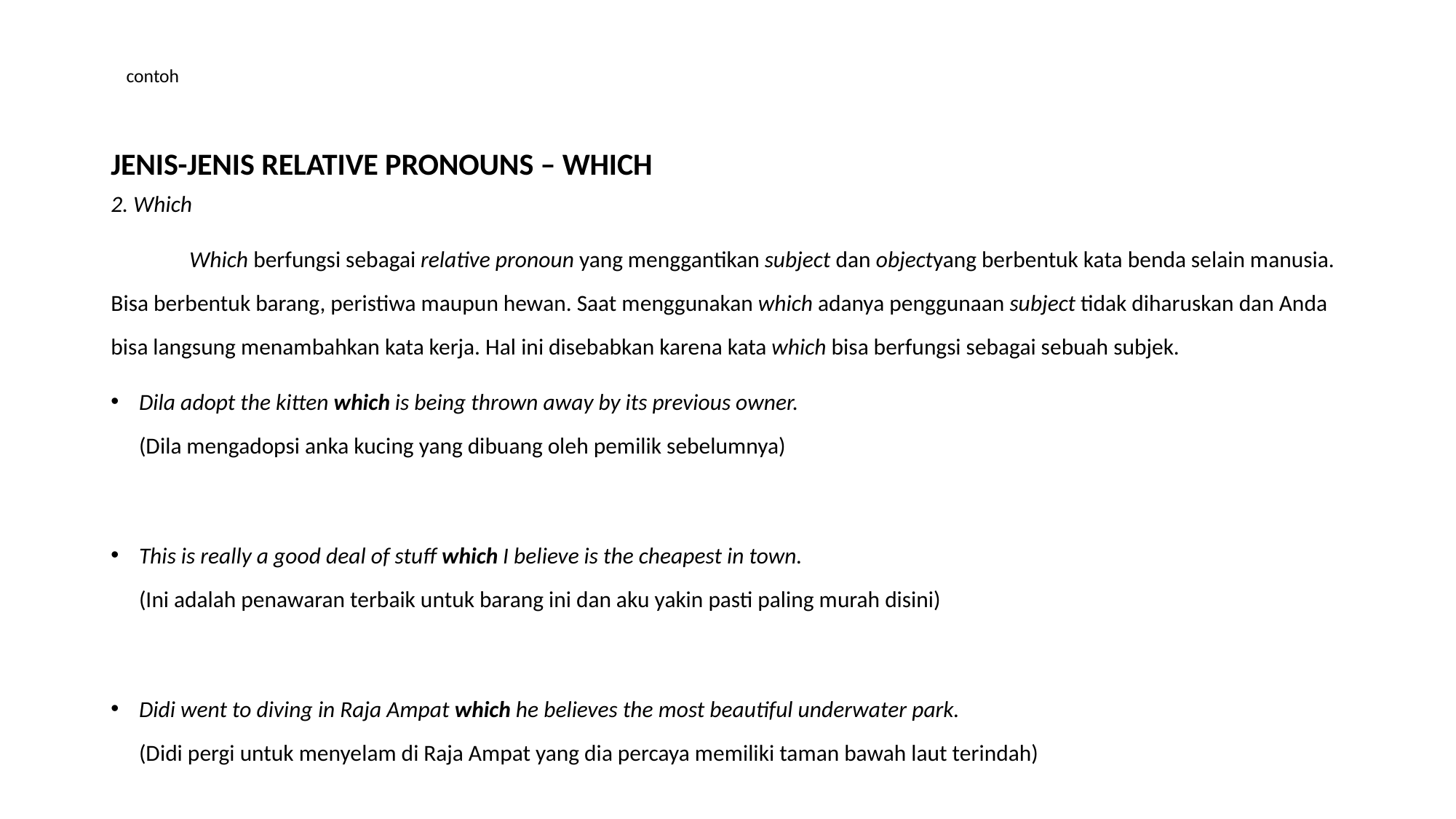

# contoh
jENIS-JENIS RELATIVE PRONOUNS – WHICH
2. Which
	Which berfungsi sebagai relative pronoun yang menggantikan subject dan objectyang berbentuk kata benda selain manusia. Bisa berbentuk barang, peristiwa maupun hewan. Saat menggunakan which adanya penggunaan subject tidak diharuskan dan Anda bisa langsung menambahkan kata kerja. Hal ini disebabkan karena kata which bisa berfungsi sebagai sebuah subjek.
Dila adopt the kitten which is being thrown away by its previous owner.
(Dila mengadopsi anka kucing yang dibuang oleh pemilik sebelumnya)

This is really a good deal of stuff which I believe is the cheapest in town.
(Ini adalah penawaran terbaik untuk barang ini dan aku yakin pasti paling murah disini)

Didi went to diving in Raja Ampat which he believes the most beautiful underwater park.
(Didi pergi untuk menyelam di Raja Ampat yang dia percaya memiliki taman bawah laut terindah)